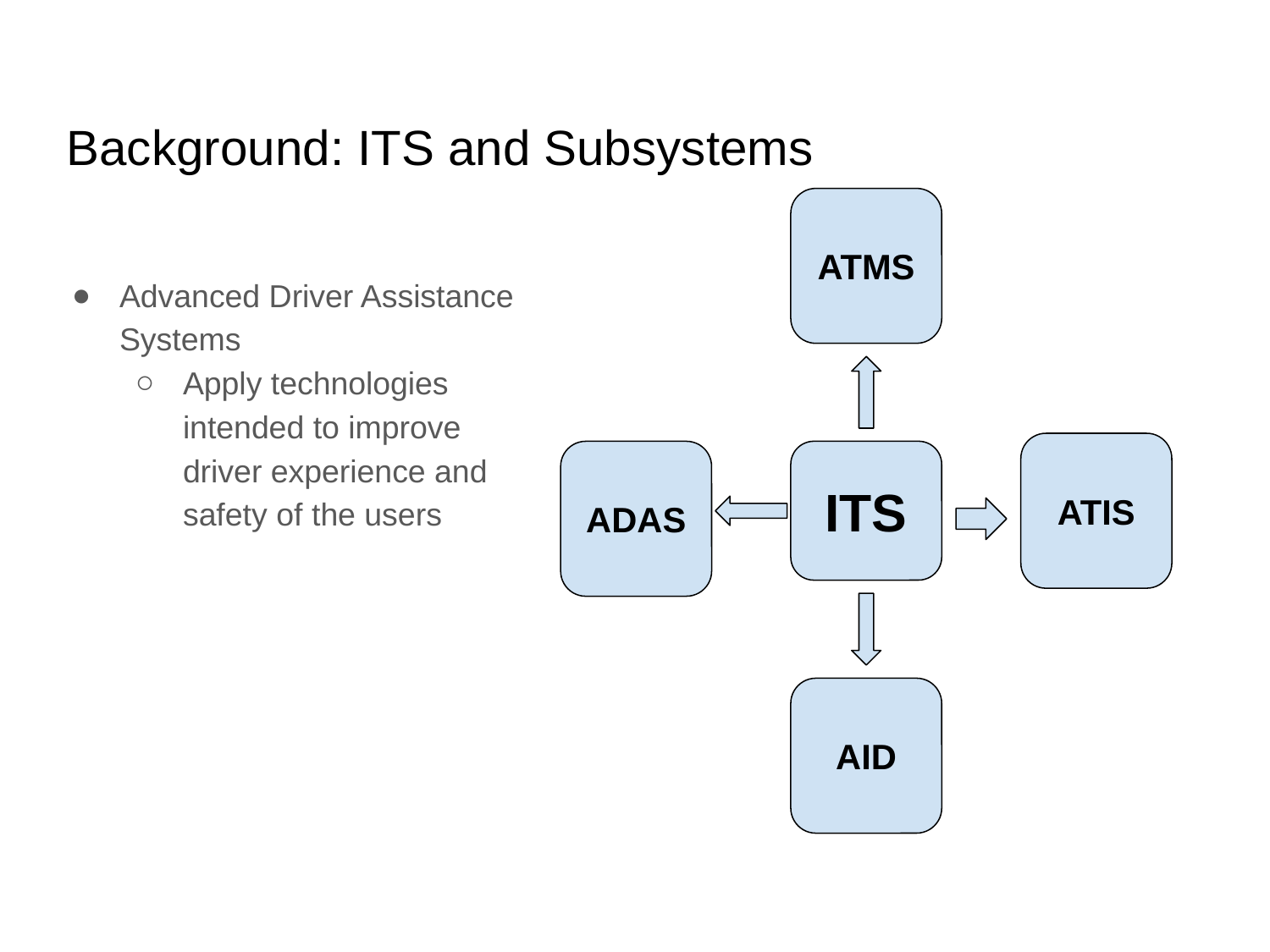

# Background: ITS and Subsystems
ATMS

ATIS
ADAS
ITS

AID
Advanced Driver Assistance Systems
Apply technologies intended to improve driver experience and safety of the users